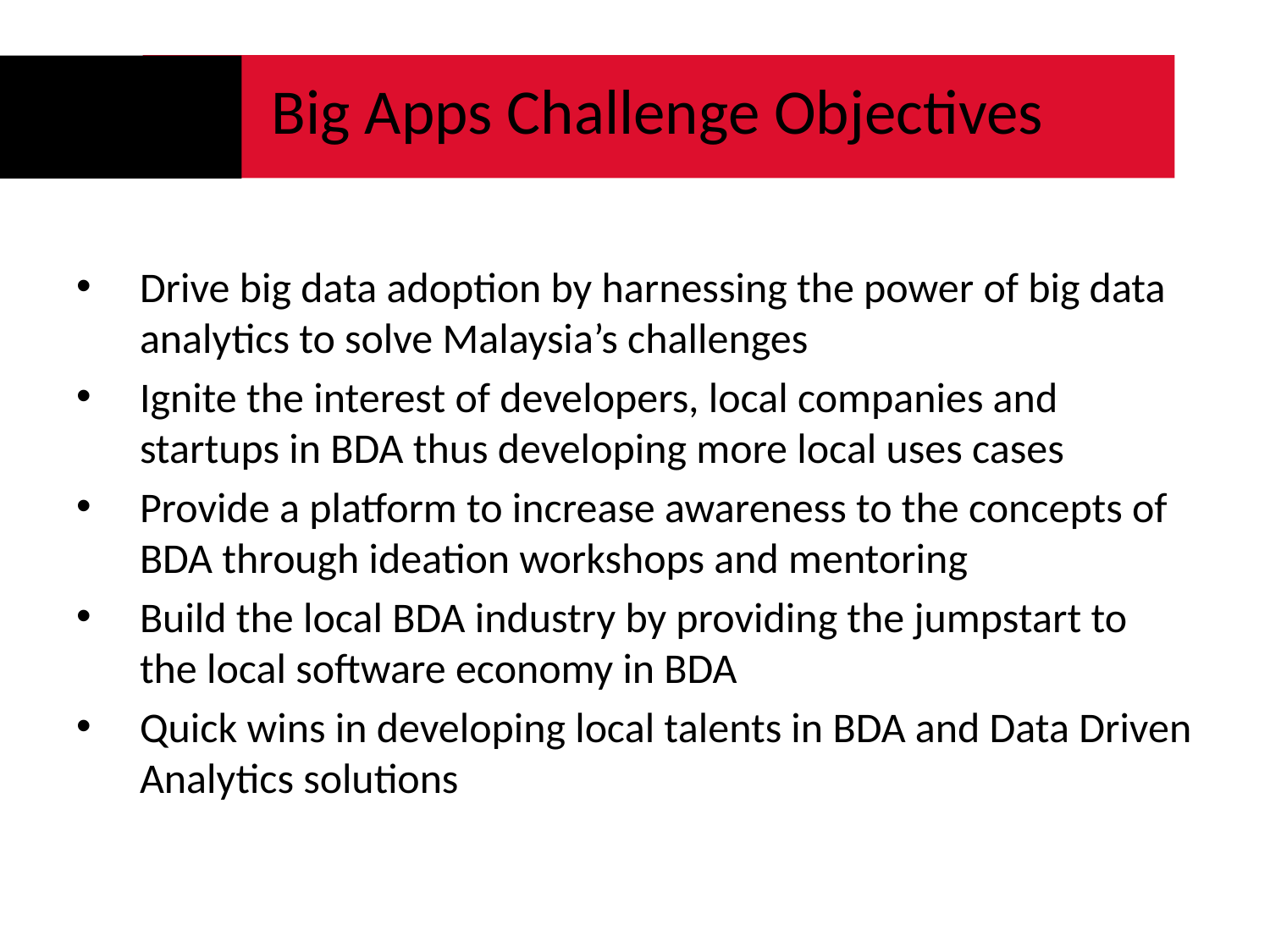

# Big Apps Challenge Objectives

Drive big data adoption by harnessing the power of big data analytics to solve Malaysia’s challenges
Ignite the interest of developers, local companies and startups in BDA thus developing more local uses cases
Provide a platform to increase awareness to the concepts of BDA through ideation workshops and mentoring
Build the local BDA industry by providing the jumpstart to the local software economy in BDA
Quick wins in developing local talents in BDA and Data Driven Analytics solutions